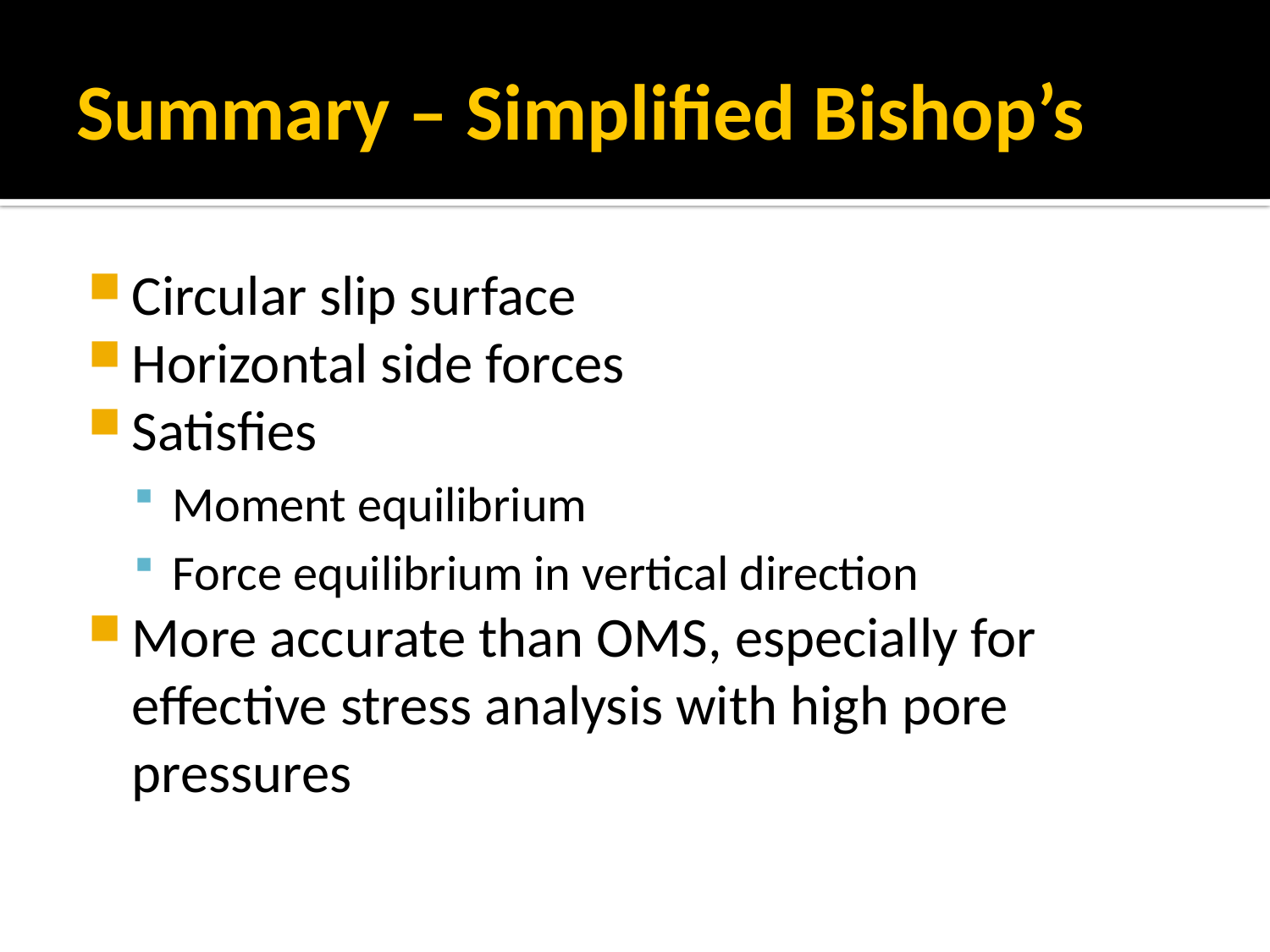

# Summary – Simplified Bishop’s
Circular slip surface
Horizontal side forces
Satisfies
Moment equilibrium
Force equilibrium in vertical direction
More accurate than OMS, especially for effective stress analysis with high pore pressures